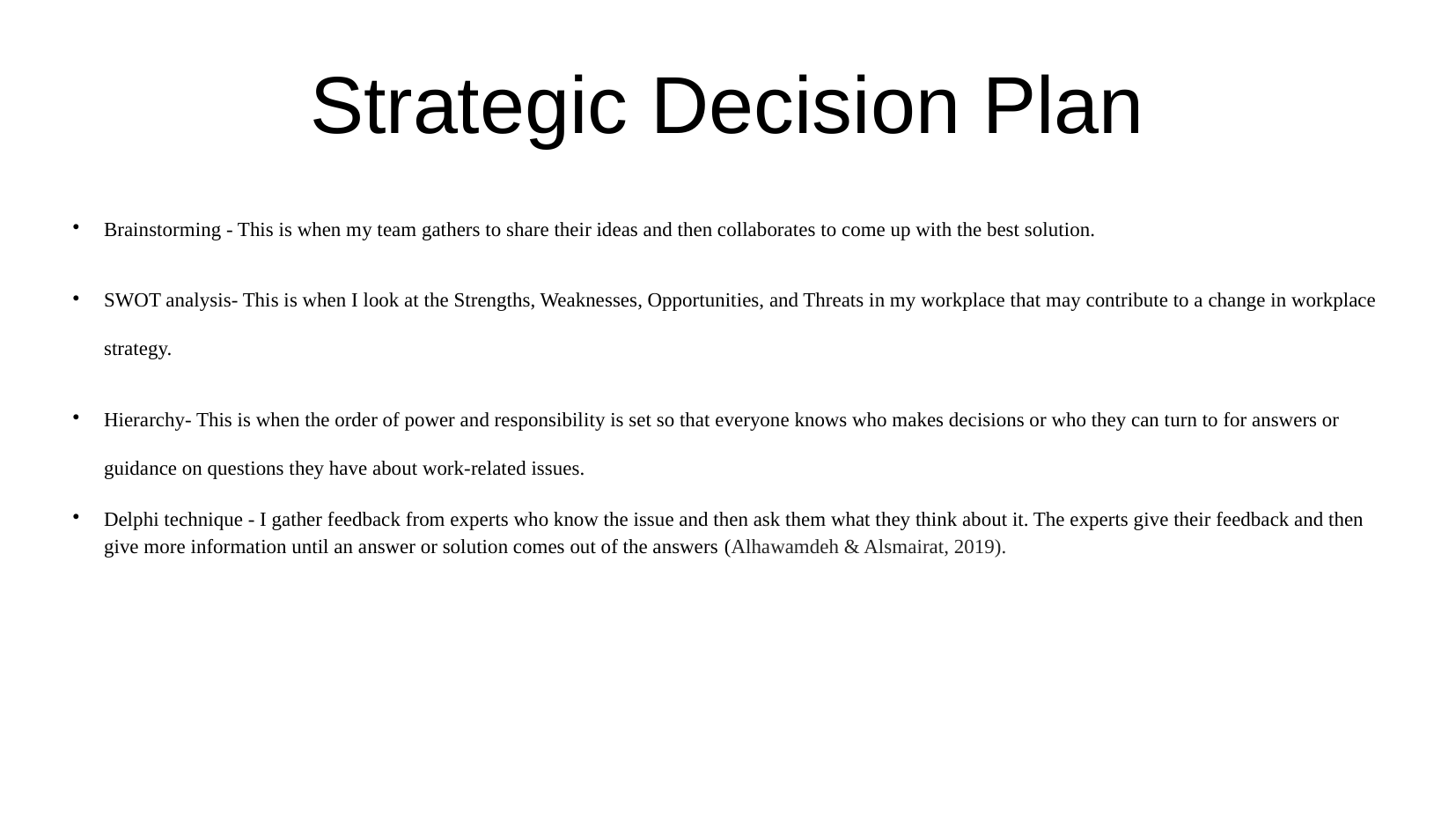

Strategic Decision Plan
Brainstorming - This is when my team gathers to share their ideas and then collaborates to come up with the best solution.
SWOT analysis- This is when I look at the Strengths, Weaknesses, Opportunities, and Threats in my workplace that may contribute to a change in workplace strategy.
Hierarchy- This is when the order of power and responsibility is set so that everyone knows who makes decisions or who they can turn to for answers or guidance on questions they have about work-related issues.
Delphi technique - I gather feedback from experts who know the issue and then ask them what they think about it. The experts give their feedback and then give more information until an answer or solution comes out of the answers (Alhawamdeh & Alsmairat, 2019).